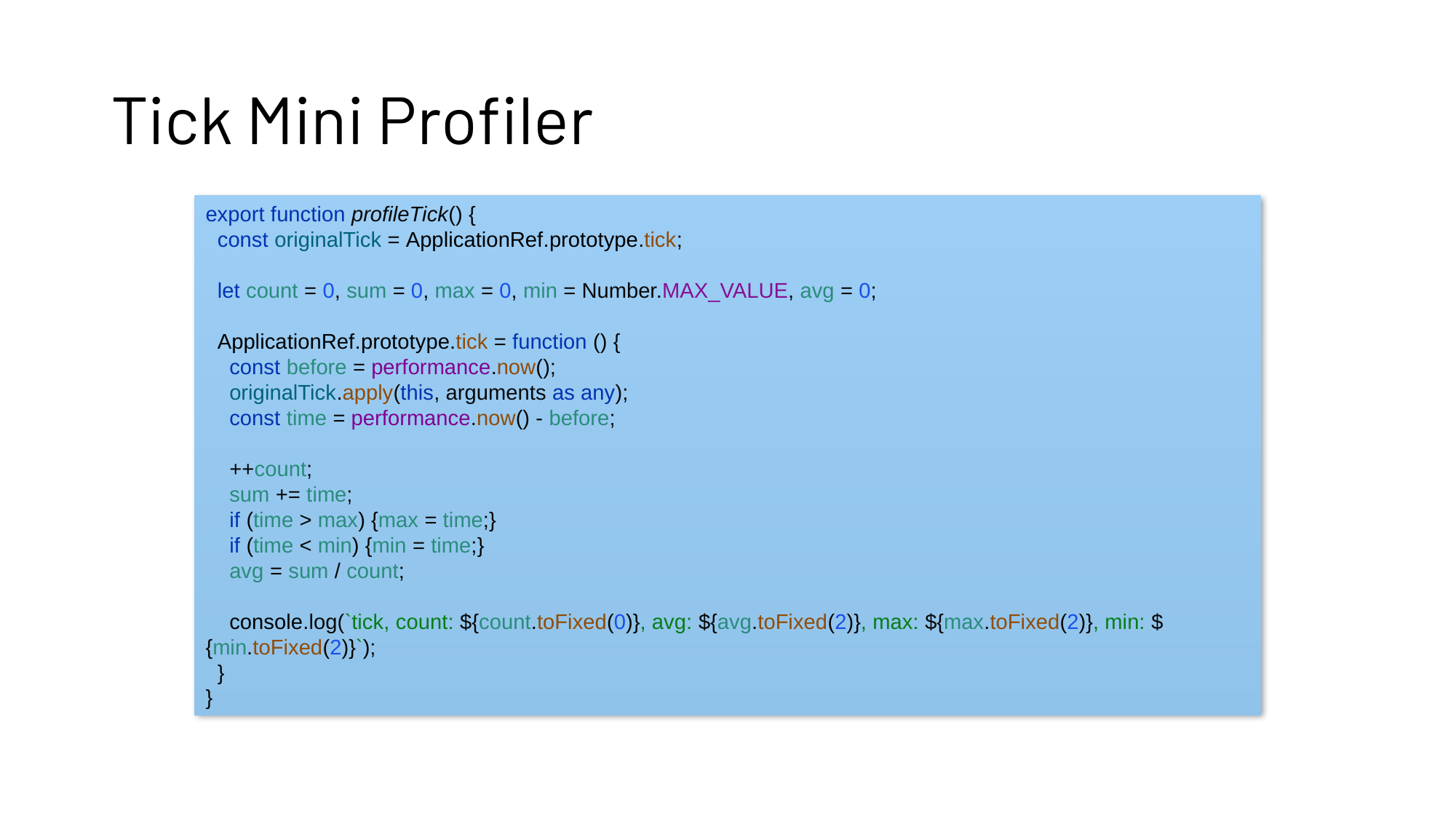

# Tick Mini Profiler
export function profileTick() {
  const originalTick = ApplicationRef.prototype.tick;
  let count = 0, sum = 0, max = 0, min = Number.MAX_VALUE, avg = 0;
  ApplicationRef.prototype.tick = function () {
    const before = performance.now();
    originalTick.apply(this, arguments as any);
    const time = performance.now() - before;
    ++count;
    sum += time;
    if (time > max) {max = time;}
    if (time < min) {min = time;}
    avg = sum / count;
    console.log(`tick, count: ${count.toFixed(0)}, avg: ${avg.toFixed(2)}, max: ${max.toFixed(2)}, min: ${min.toFixed(2)}`);
  }
}